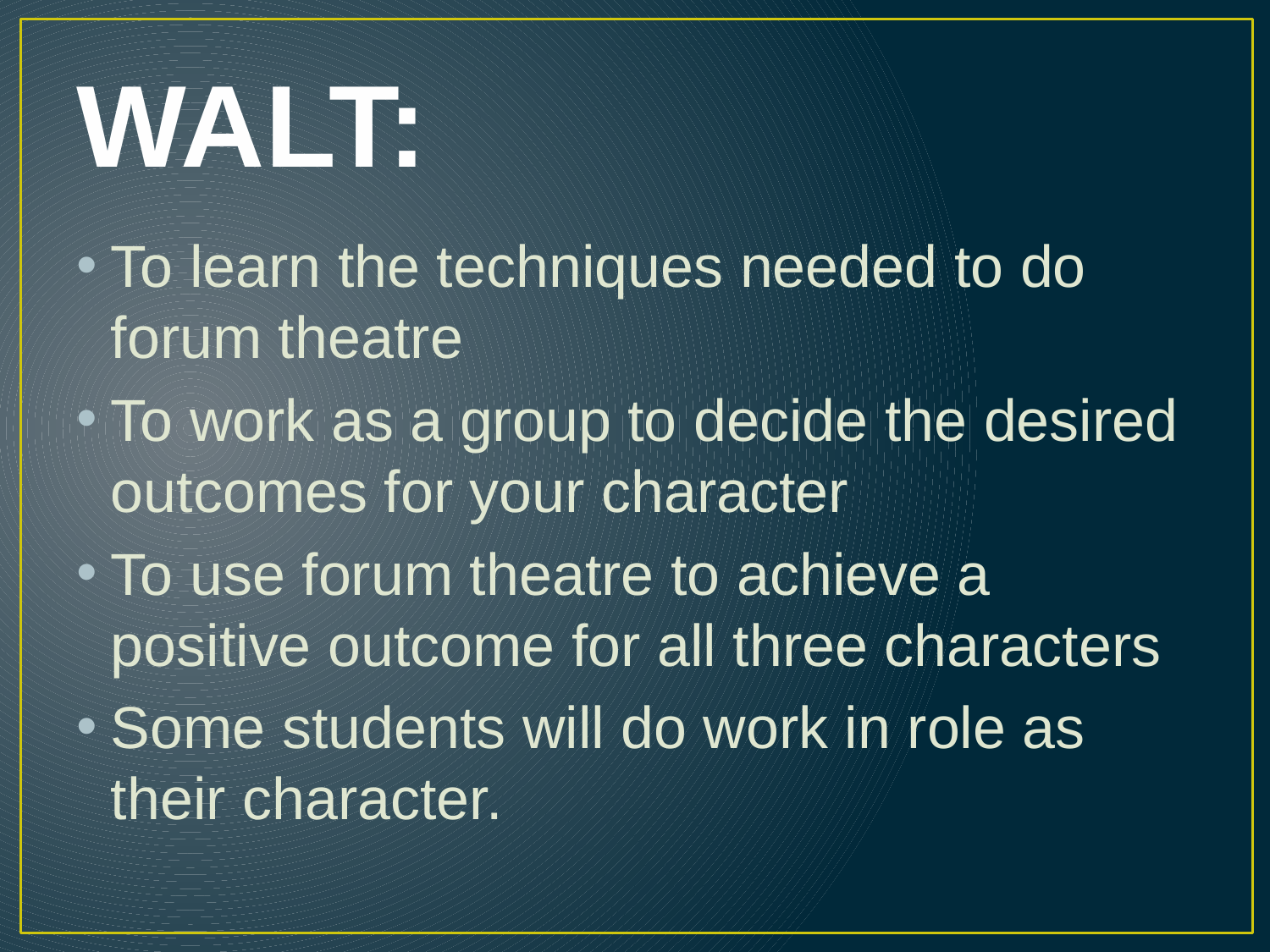

# WALT:
To learn the techniques needed to do forum theatre
To work as a group to decide the desired outcomes for your character
To use forum theatre to achieve a positive outcome for all three characters
Some students will do work in role as their character.